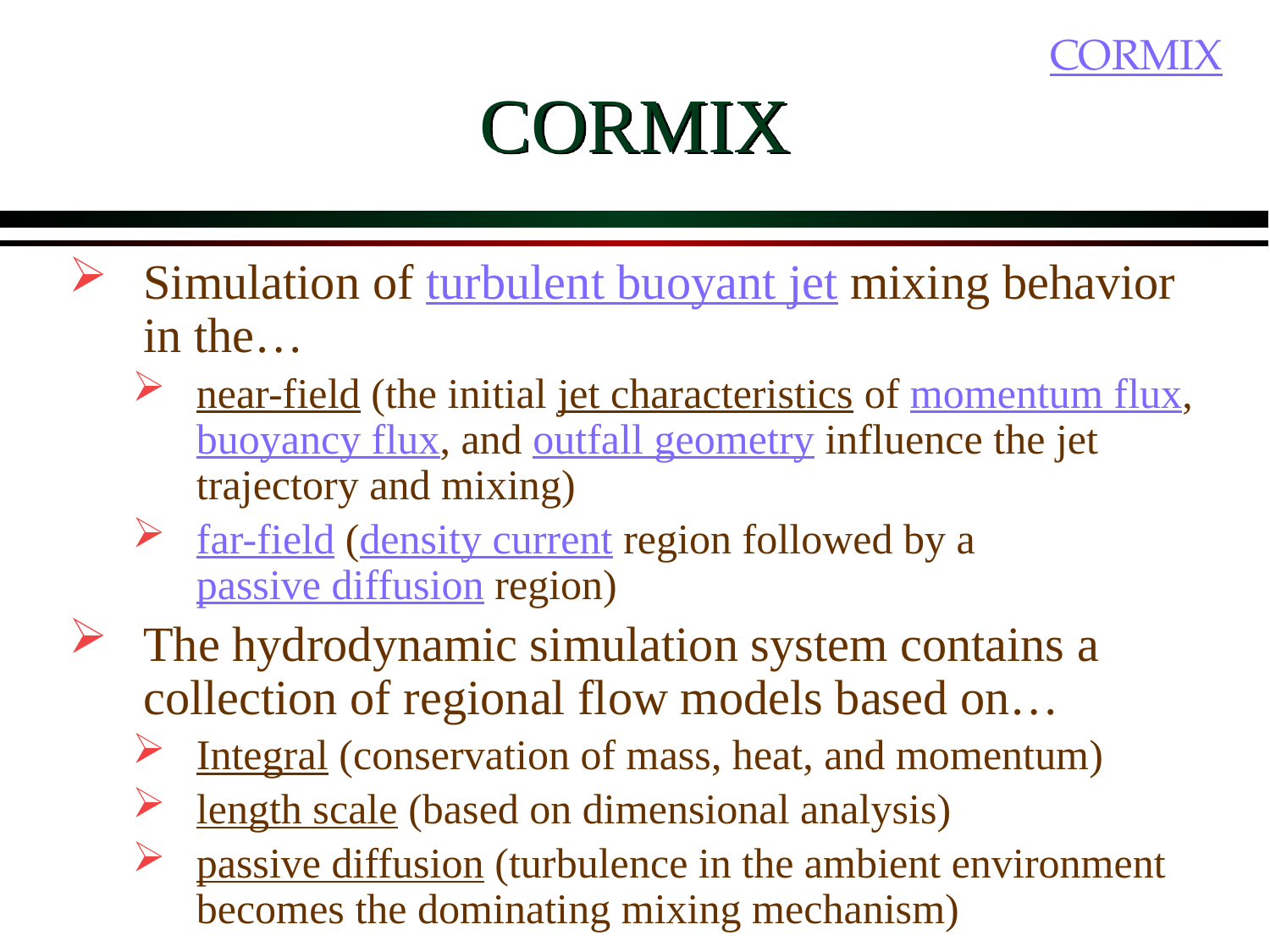

CORMIX
# CORMIX
Simulation of turbulent buoyant jet mixing behavior in the…
near-field (the initial jet characteristics of momentum flux, buoyancy flux, and outfall geometry influence the jet trajectory and mixing)
far-field (density current region followed by a passive diffusion region)
The hydrodynamic simulation system contains a collection of regional flow models based on…
Integral (conservation of mass, heat, and momentum)
length scale (based on dimensional analysis)
passive diffusion (turbulence in the ambient environment becomes the dominating mixing mechanism)